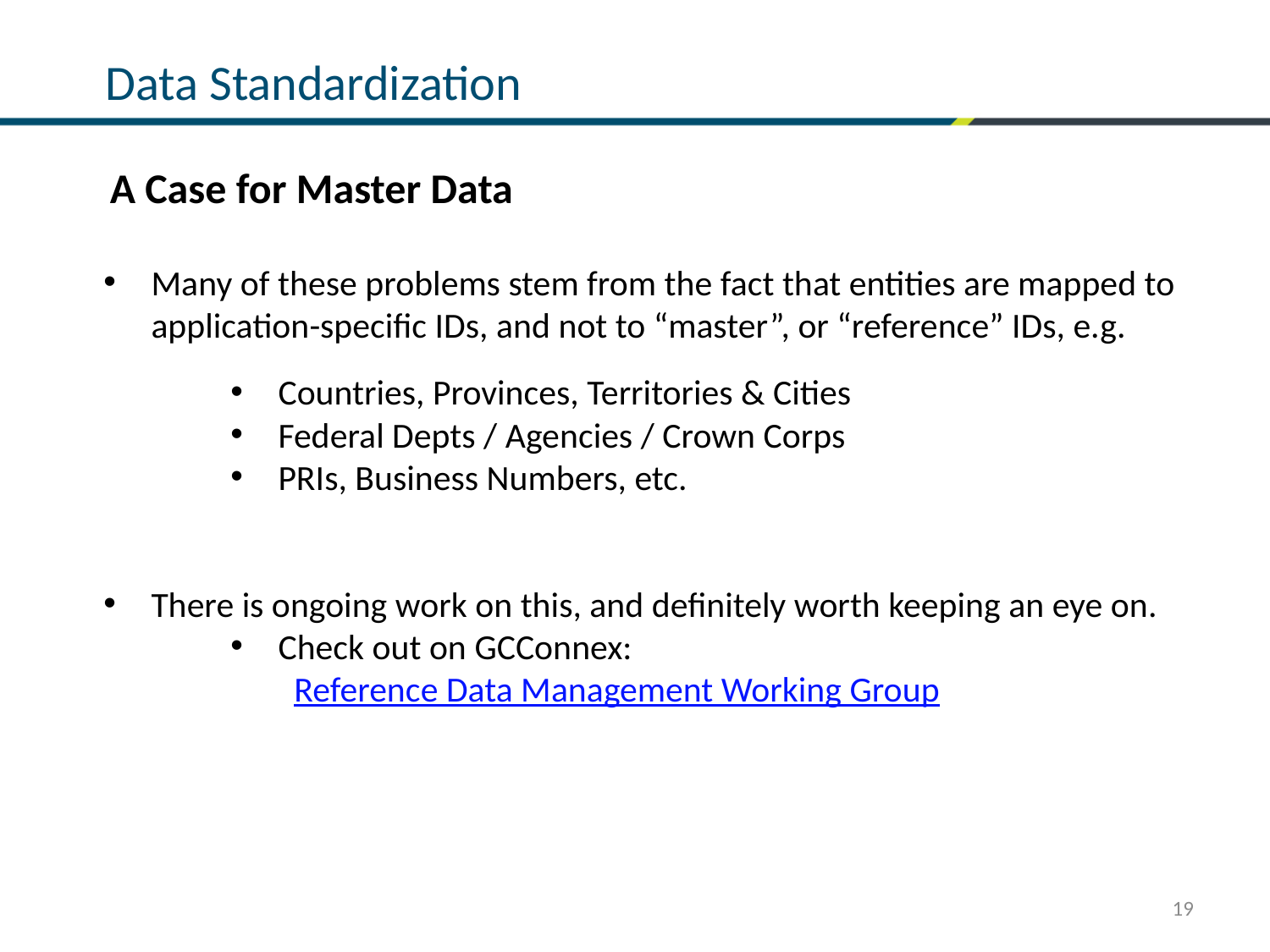

# Data Standardization
A Case for Master Data
Many of these problems stem from the fact that entities are mapped to application-specific IDs, and not to “master”, or “reference” IDs, e.g.

Countries, Provinces, Territories & Cities
Federal Depts / Agencies / Crown Corps
PRIs, Business Numbers, etc.

There is ongoing work on this, and definitely worth keeping an eye on.
Check out on GCConnex:
Reference Data Management Working Group
19